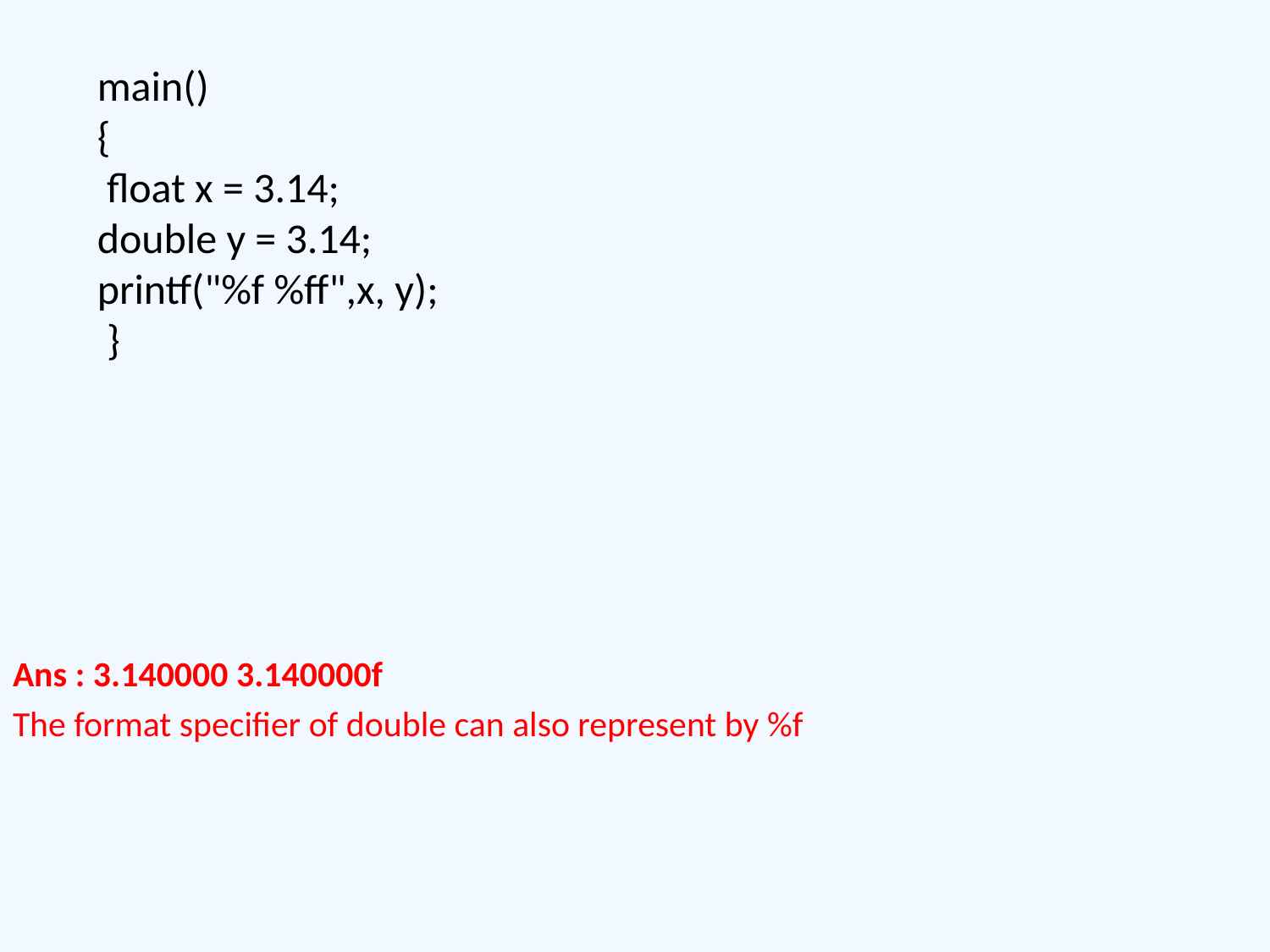

main()
{
 float x = 3.14;
double y = 3.14;
printf("%f %ff",x, y);
 }
Ans : 3.140000 3.140000f
The format specifier of double can also represent by %f